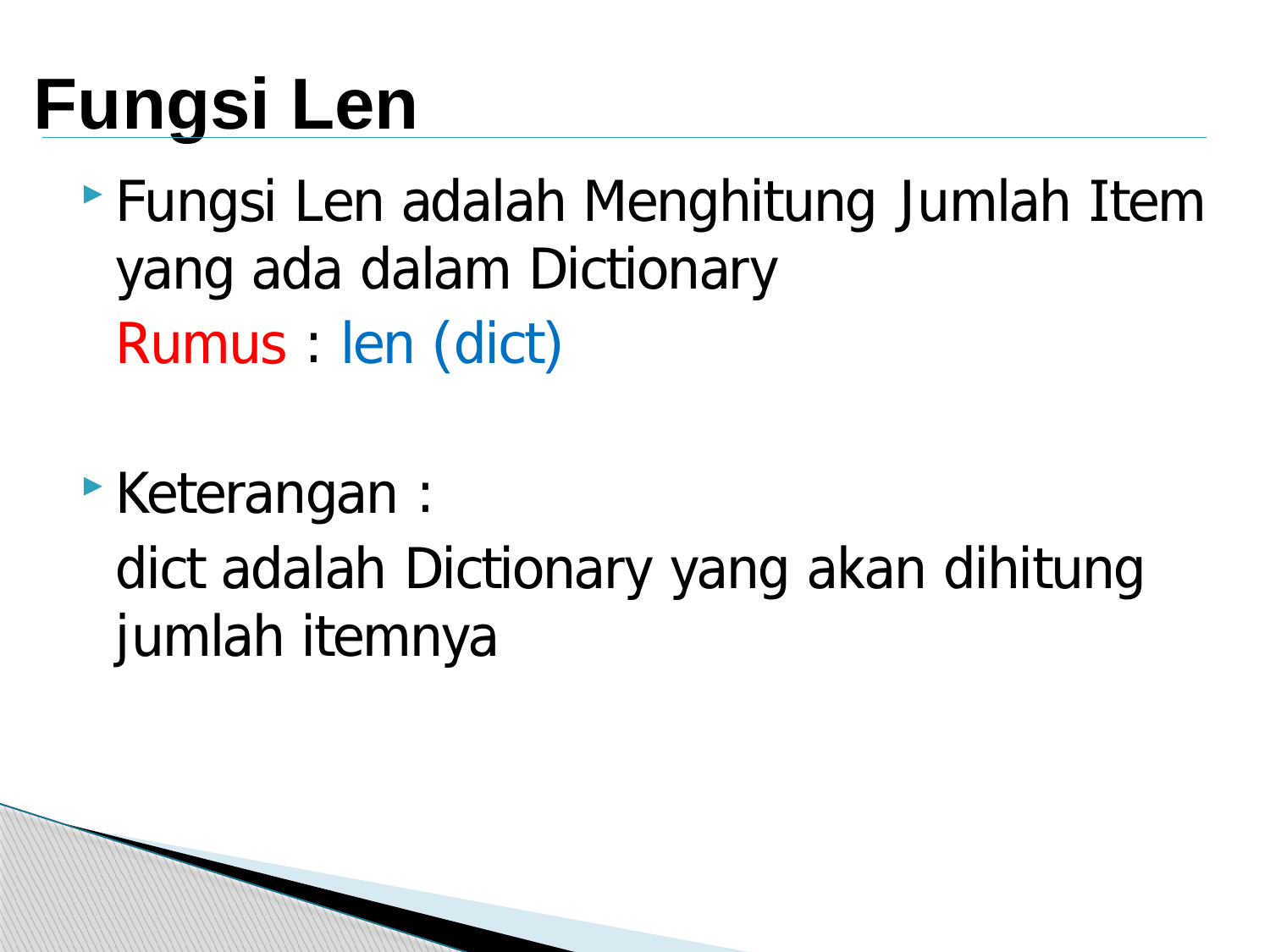

# Fungsi Len
Fungsi Len adalah Menghitung Jumlah Item yang ada dalam Dictionary
	Rumus : len (dict)

Keterangan :
	dict adalah Dictionary yang akan dihitung jumlah itemnya